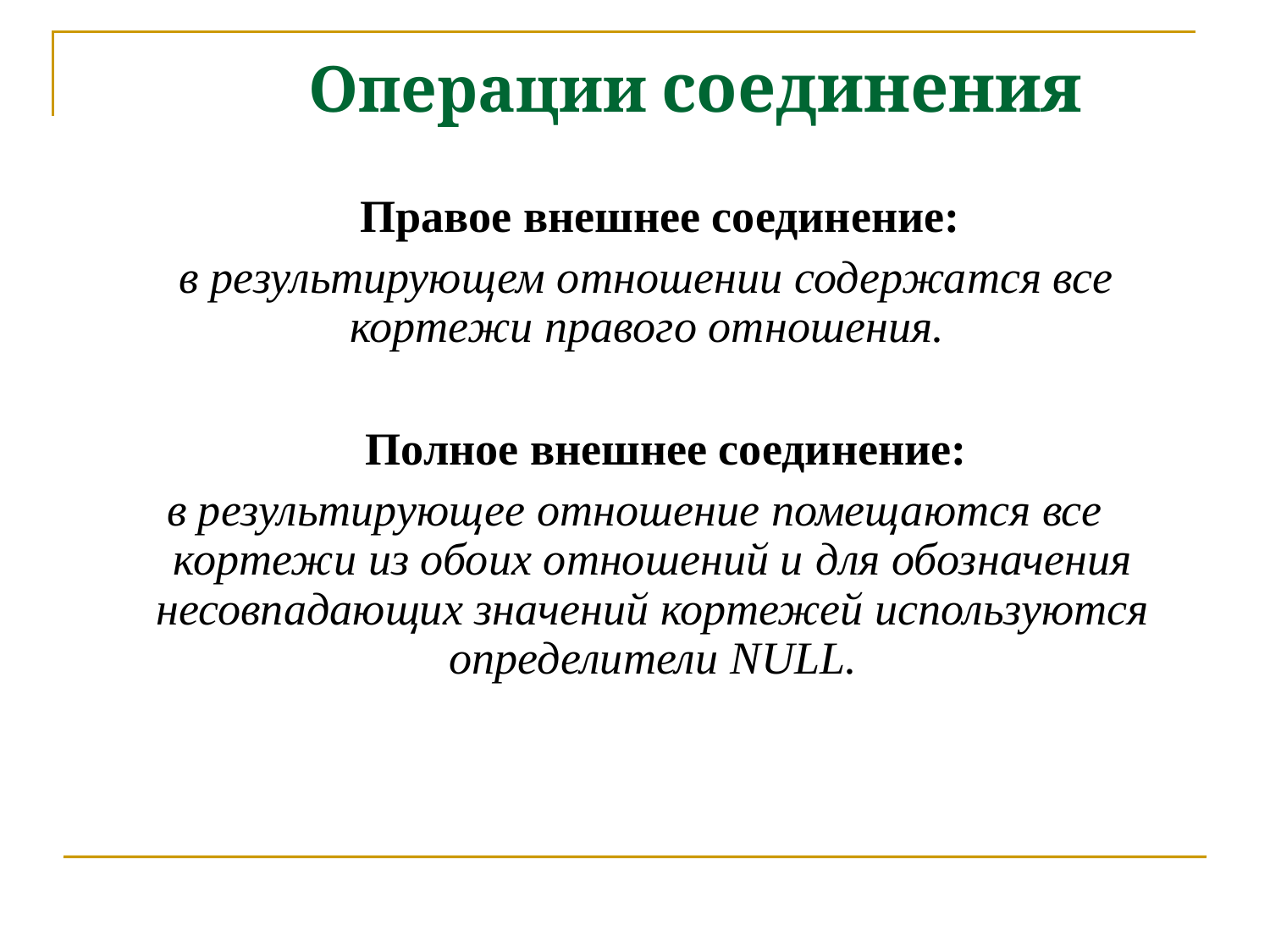

Операции соединения
        Правое внешнее соединение:
   в результирующем отношении содержатся все кортежи правого отношения.

       Полное внешнее соединение:
 в результирующее отношение помещаются все кортежи из обоих отношений и для обозначения несовпадающих значений кортежей используются определители NULL.